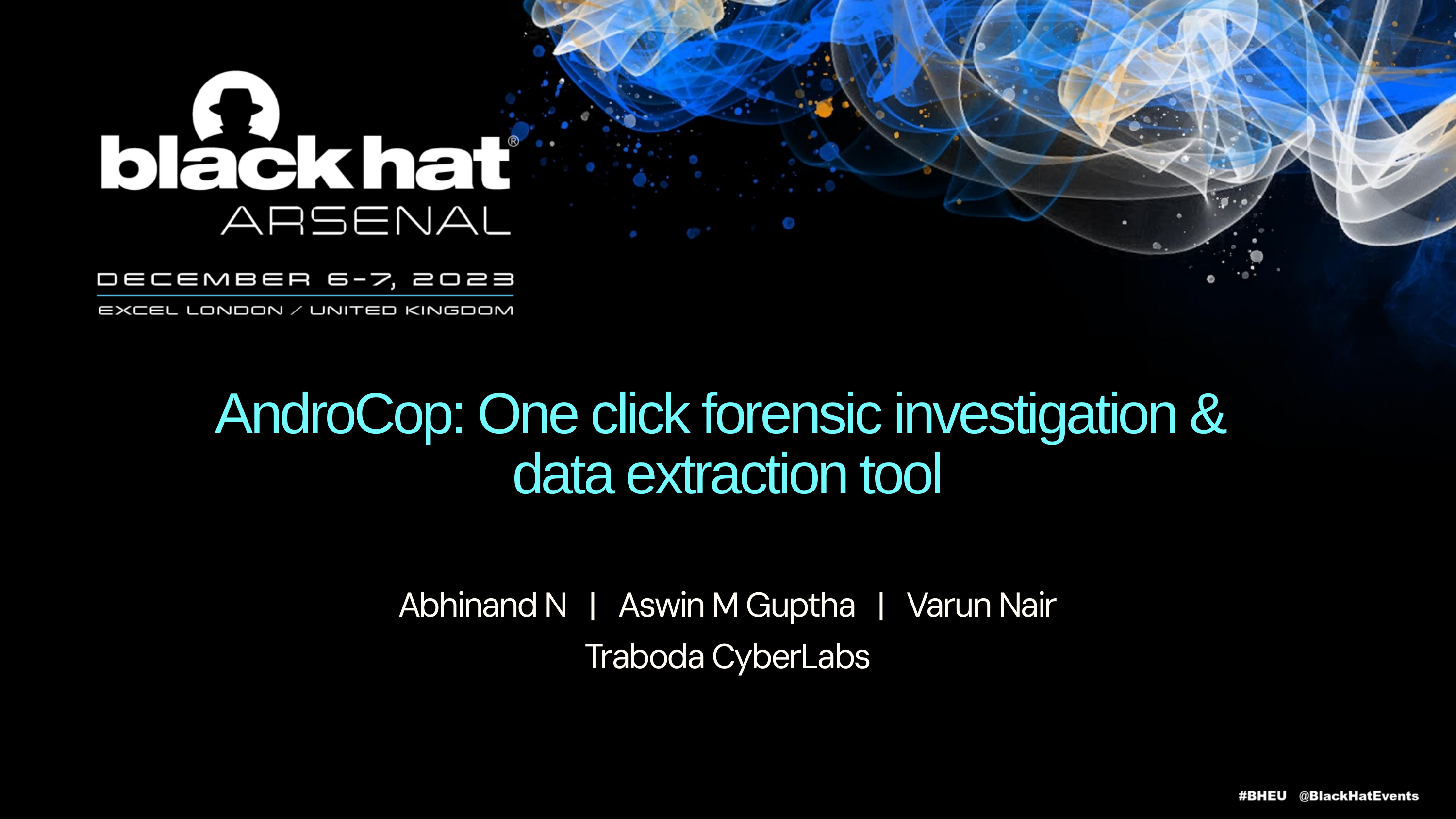

AndroCop: One click forensic investigation &
data extraction tool
Abhinand N   |   Aswin M Guptha   |   Varun Nair
Traboda CyberLabs